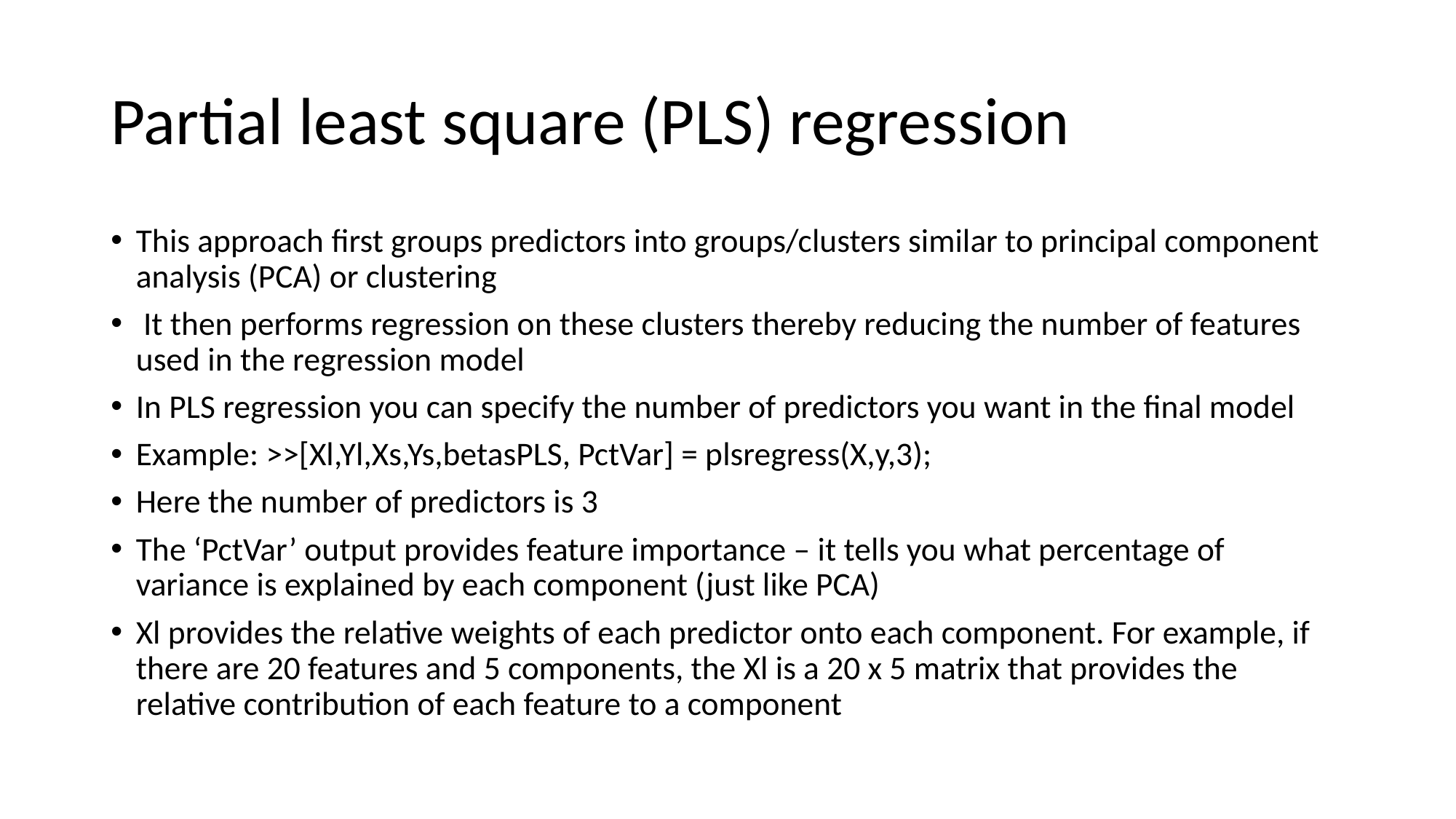

# Partial least square (PLS) regression
This approach first groups predictors into groups/clusters similar to principal component analysis (PCA) or clustering
 It then performs regression on these clusters thereby reducing the number of features used in the regression model
In PLS regression you can specify the number of predictors you want in the final model
Example: >>[Xl,Yl,Xs,Ys,betasPLS, PctVar] = plsregress(X,y,3);
Here the number of predictors is 3
The ‘PctVar’ output provides feature importance – it tells you what percentage of variance is explained by each component (just like PCA)
Xl provides the relative weights of each predictor onto each component. For example, if there are 20 features and 5 components, the Xl is a 20 x 5 matrix that provides the relative contribution of each feature to a component